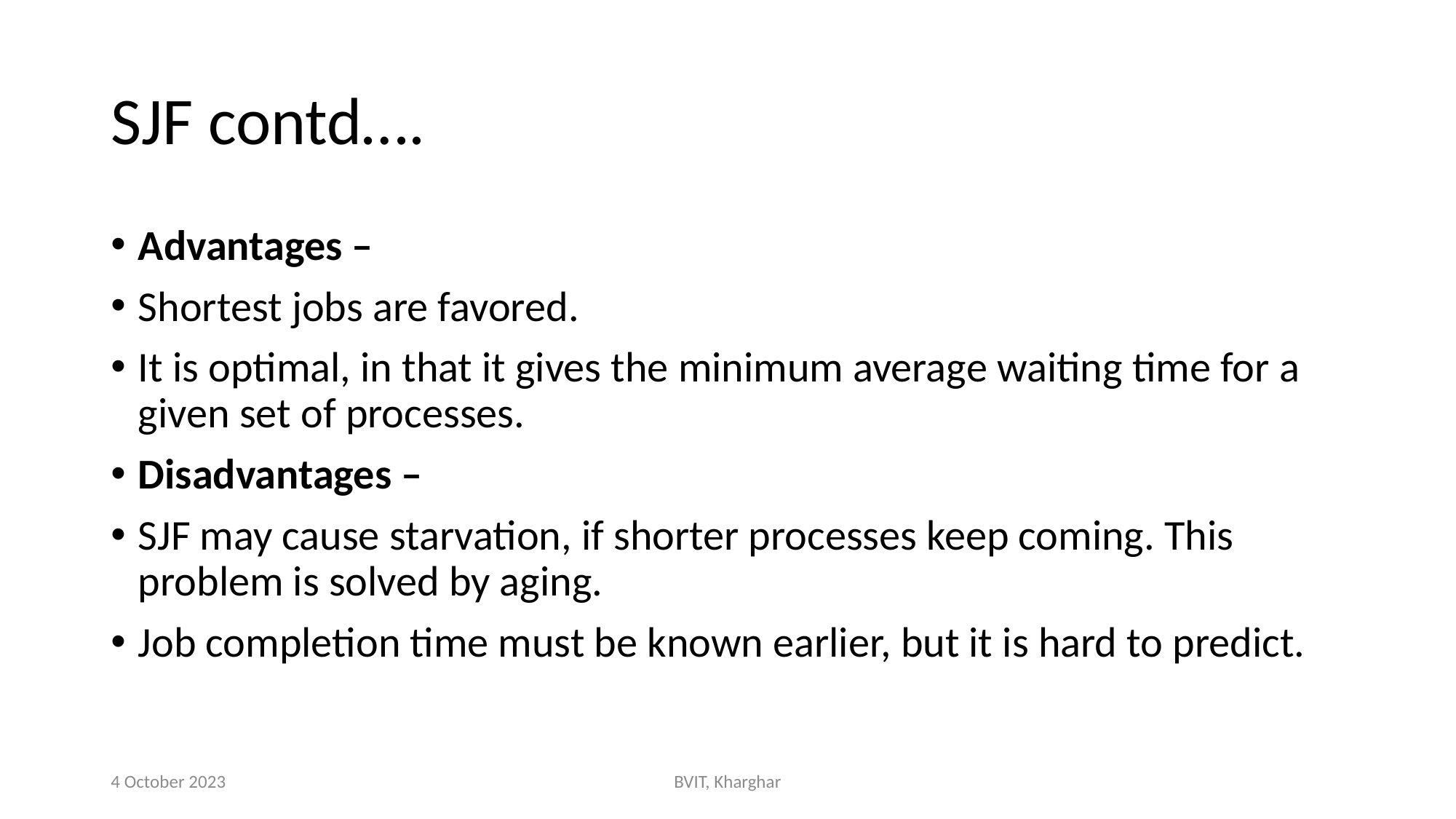

# SJF contd….
Advantages –
Shortest jobs are favored.
It is optimal, in that it gives the minimum average waiting time for a given set of processes.
Disadvantages –
SJF may cause starvation, if shorter processes keep coming. This problem is solved by aging.
Job completion time must be known earlier, but it is hard to predict.
4 October 2023
BVIT, Kharghar